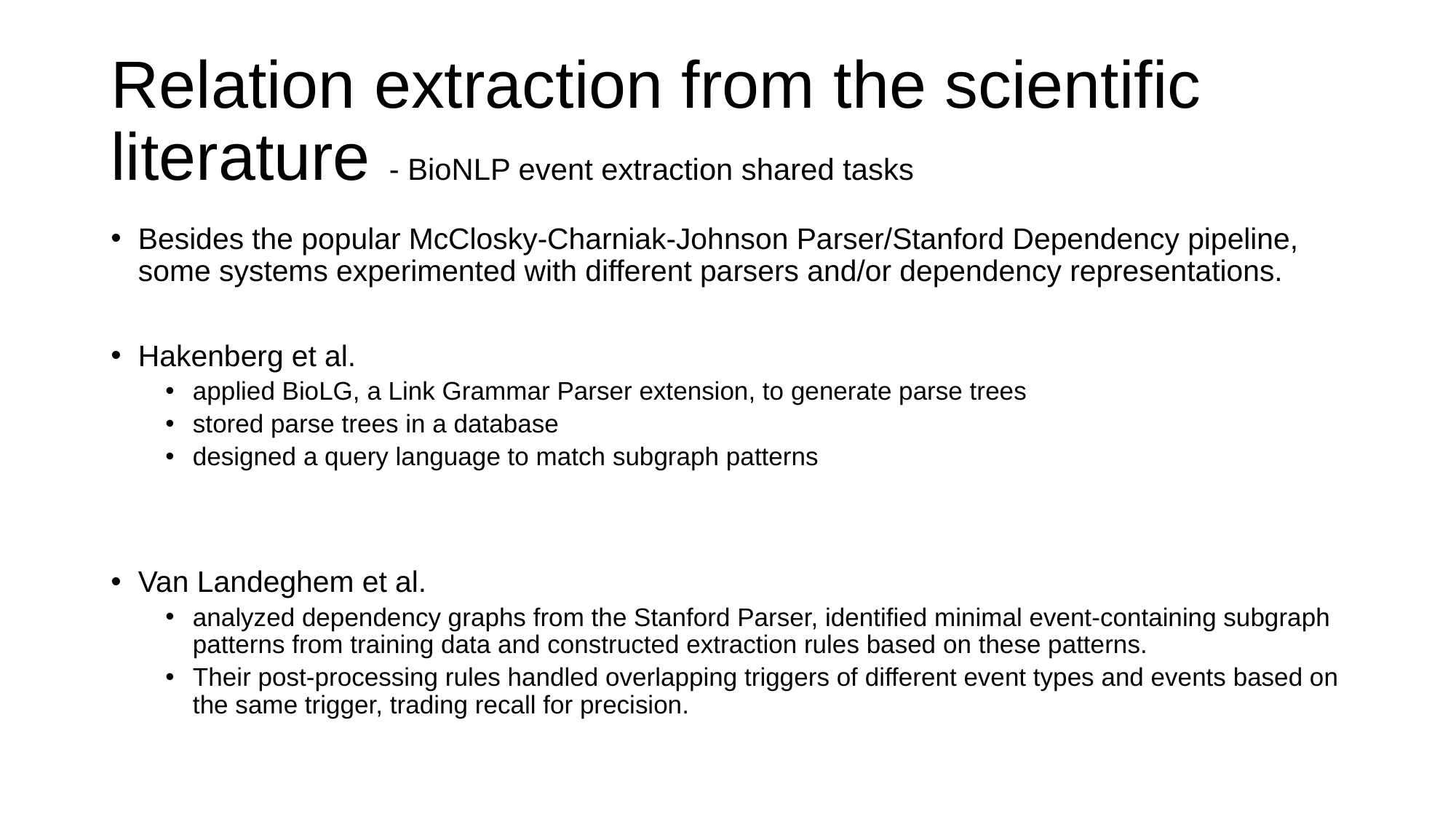

# Relation extraction from the scientific literature - BioNLP event extraction shared tasks
Besides the popular McClosky-Charniak-Johnson Parser/Stanford Dependency pipeline, some systems experimented with different parsers and/or dependency representations.

Hakenberg et al.
applied BioLG, a Link Grammar Parser extension, to generate parse trees
stored parse trees in a database
designed a query language to match subgraph patterns

Van Landeghem et al.
analyzed dependency graphs from the Stanford Parser, identified minimal event-containing subgraph patterns from training data and constructed extraction rules based on these patterns.
Their post-processing rules handled overlapping triggers of different event types and events based on the same trigger, trading recall for precision.